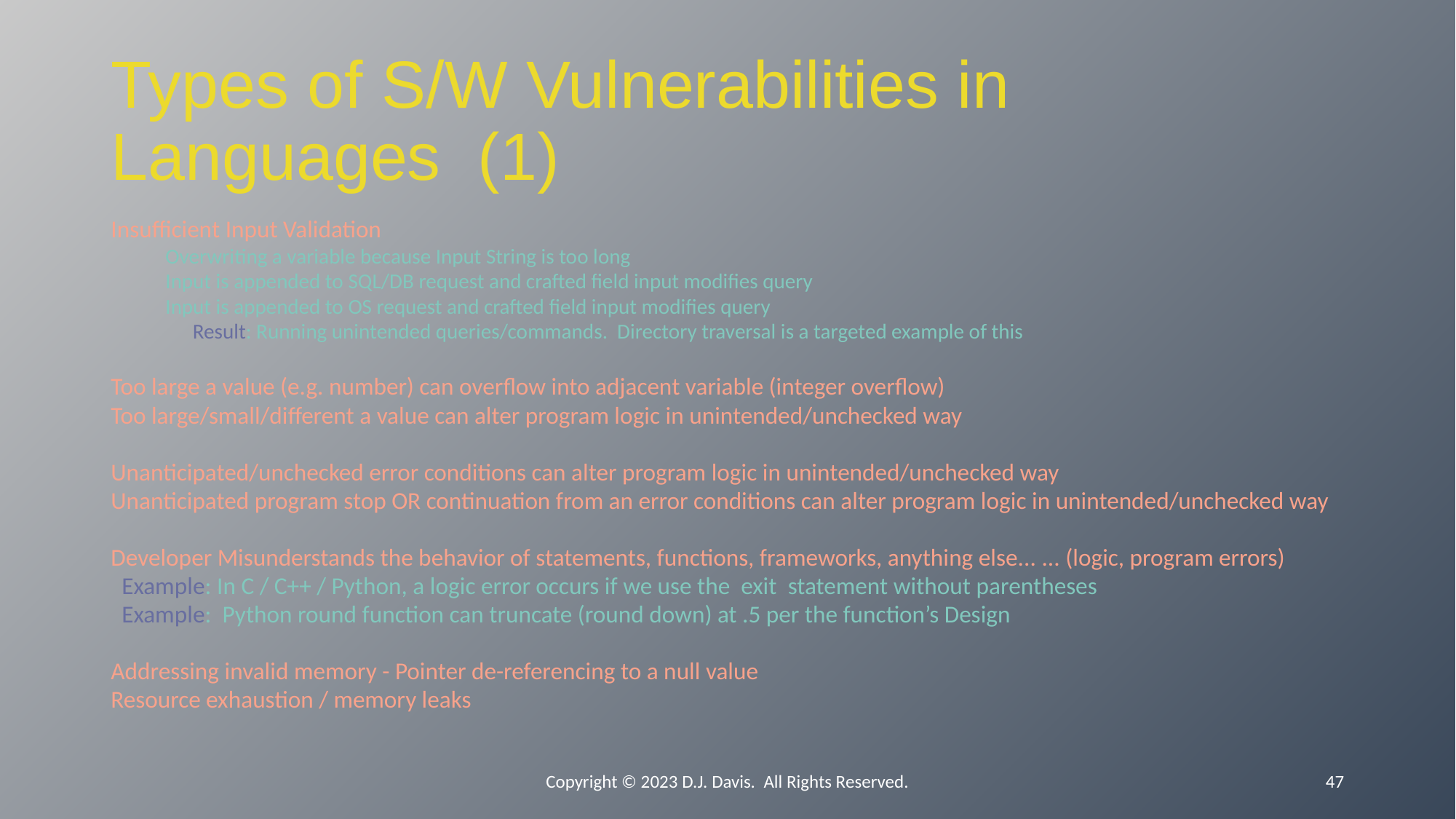

# Types of S/W Vulnerabilities in Languages  (1)
Insufficient Input Validation
Overwriting a variable because Input String is too long
Input is appended to SQL/DB request and crafted field input modifies query
Input is appended to OS request and crafted field input modifies query
	Result: Running unintended queries/commands.  Directory traversal is a targeted example of this

Too large a value (e.g. number) can overflow into adjacent variable (integer overflow)
Too large/small/different a value can alter program logic in unintended/unchecked way

Unanticipated/unchecked error conditions can alter program logic in unintended/unchecked way
Unanticipated program stop OR continuation from an error conditions can alter program logic in unintended/unchecked way

Developer Misunderstands the behavior of statements, functions, frameworks, anything else... ... (logic, program errors)
  Example: In C / C++ / Python, a logic error occurs if we use the  exit  statement without parentheses
  Example:  Python round function can truncate (round down) at .5 per the function’s Design

Addressing invalid memory - Pointer de-referencing to a null value
Resource exhaustion / memory leaks

Copyright © 2023 D.J. Davis.  All Rights Reserved.
47